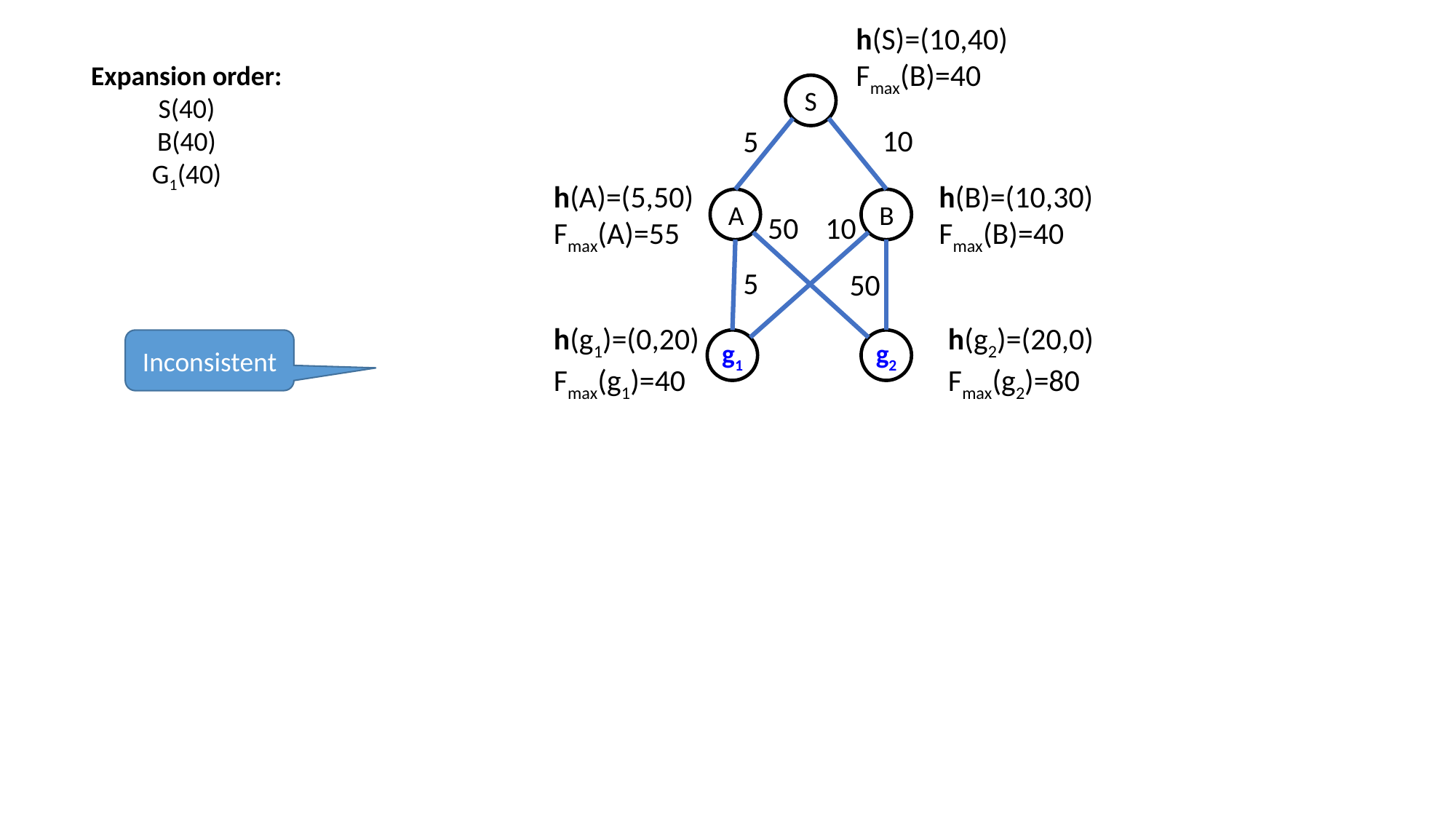

h(S)=(10,40)
Fmax(B)=40
Expansion order:
S(40)
B(40)
G1(40)
S
10
5
h(A)=(5,50)
Fmax(A)=55
h(B)=(10,30)
Fmax(B)=40
B
A
50
10
5
50
h(g1)=(0,20)
Fmax(g1)=40
h(g2)=(20,0)
Fmax(g2)=80
Inconsistent
g1
g2